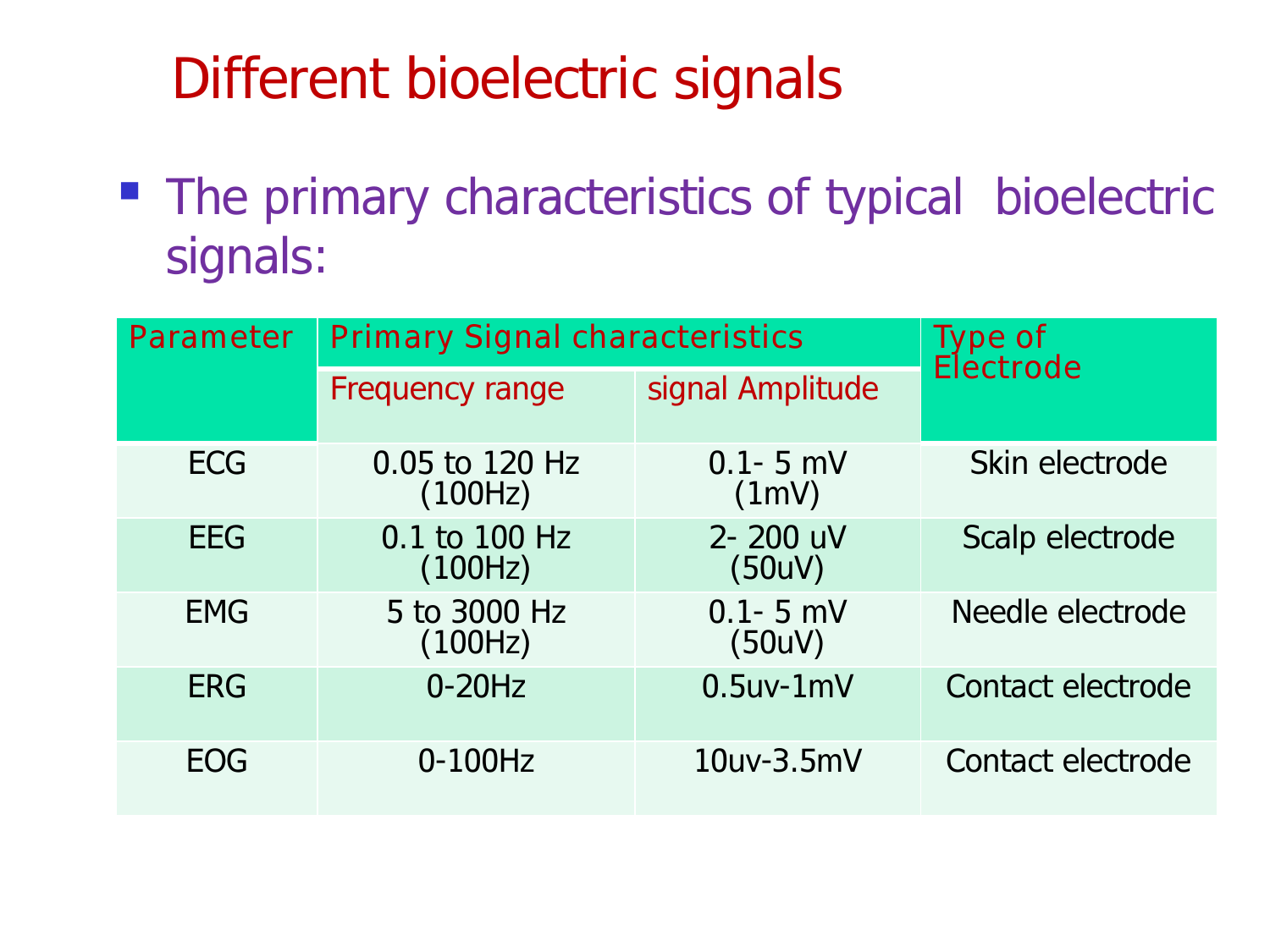

# Different bioelectric signals
The primary characteristics of typical  bioelectric signals:

| Parameter | Primary Signal characteristics |  | Type of Electrode |
| --- | --- | --- | --- |
|  | Frequency range | signal Amplitude |  |
| ECG | 0.05 to 120 Hz (100Hz) | 0.1- 5 mV (1mV) | Skin electrode |
| EEG | 0.1 to 100 Hz (100Hz) | 2- 200 uV (50uV) | Scalp electrode |
| EMG | 5 to 3000 Hz (100Hz) | 0.1- 5 mV (50uV) | Needle electrode |
| ERG | 0-20Hz | 0.5uv-1mV | Contact electrode |
| EOG | 0-100Hz | 10uv-3.5mV | Contact electrode |